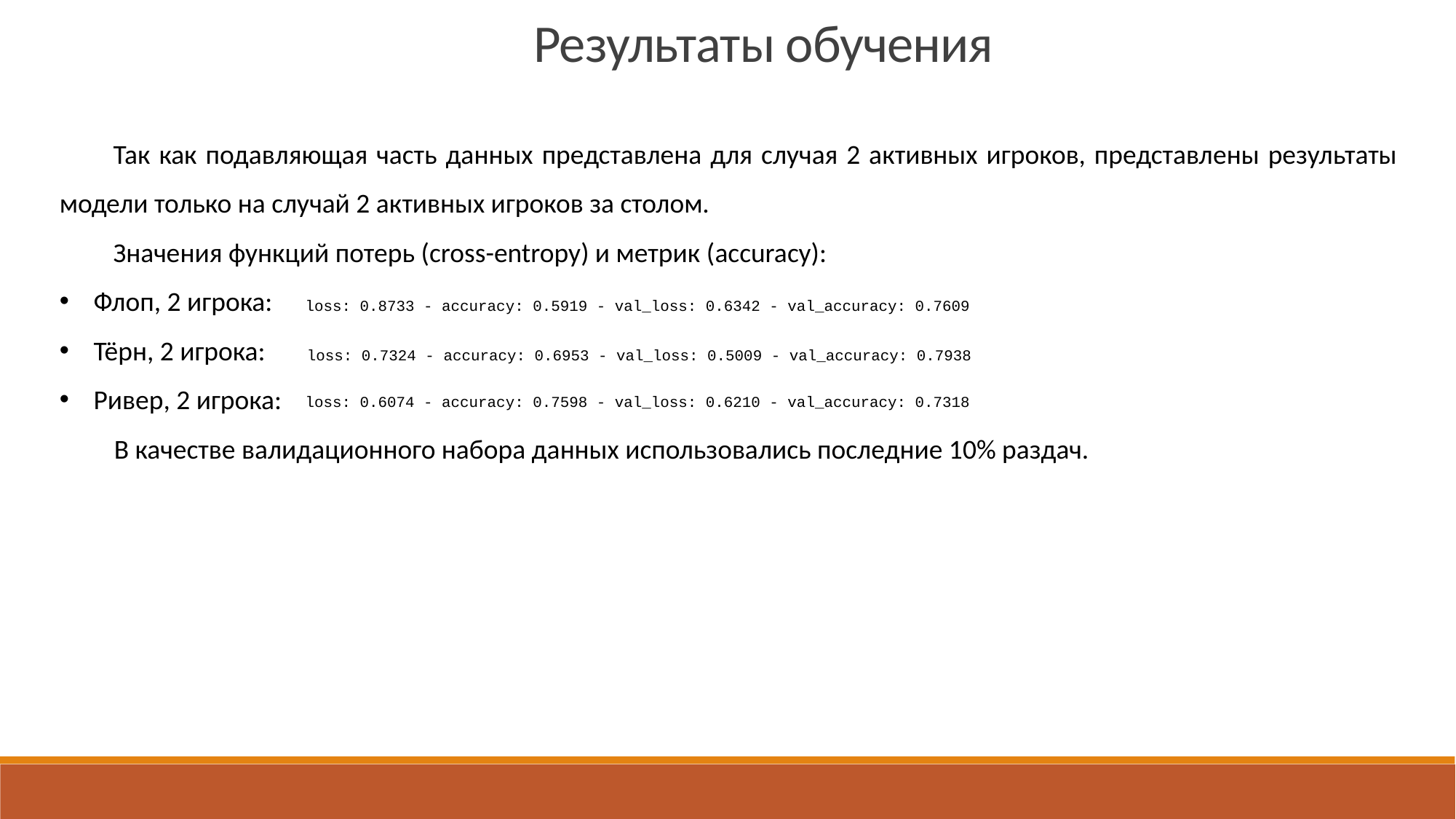

Результаты обучения
Так как подавляющая часть данных представлена для случая 2 активных игроков, представлены результаты модели только на случай 2 активных игроков за столом.
Значения функций потерь (cross-entropy) и метрик (accuracy):
Флоп, 2 игрока:
Тёрн, 2 игрока:
Ривер, 2 игрока:
В качестве валидационного набора данных использовались последние 10% раздач.
loss: 0.8733 - accuracy: 0.5919 - val_loss: 0.6342 - val_accuracy: 0.7609
loss: 0.7324 - accuracy: 0.6953 - val_loss: 0.5009 - val_accuracy: 0.7938
loss: 0.6074 - accuracy: 0.7598 - val_loss: 0.6210 - val_accuracy: 0.7318